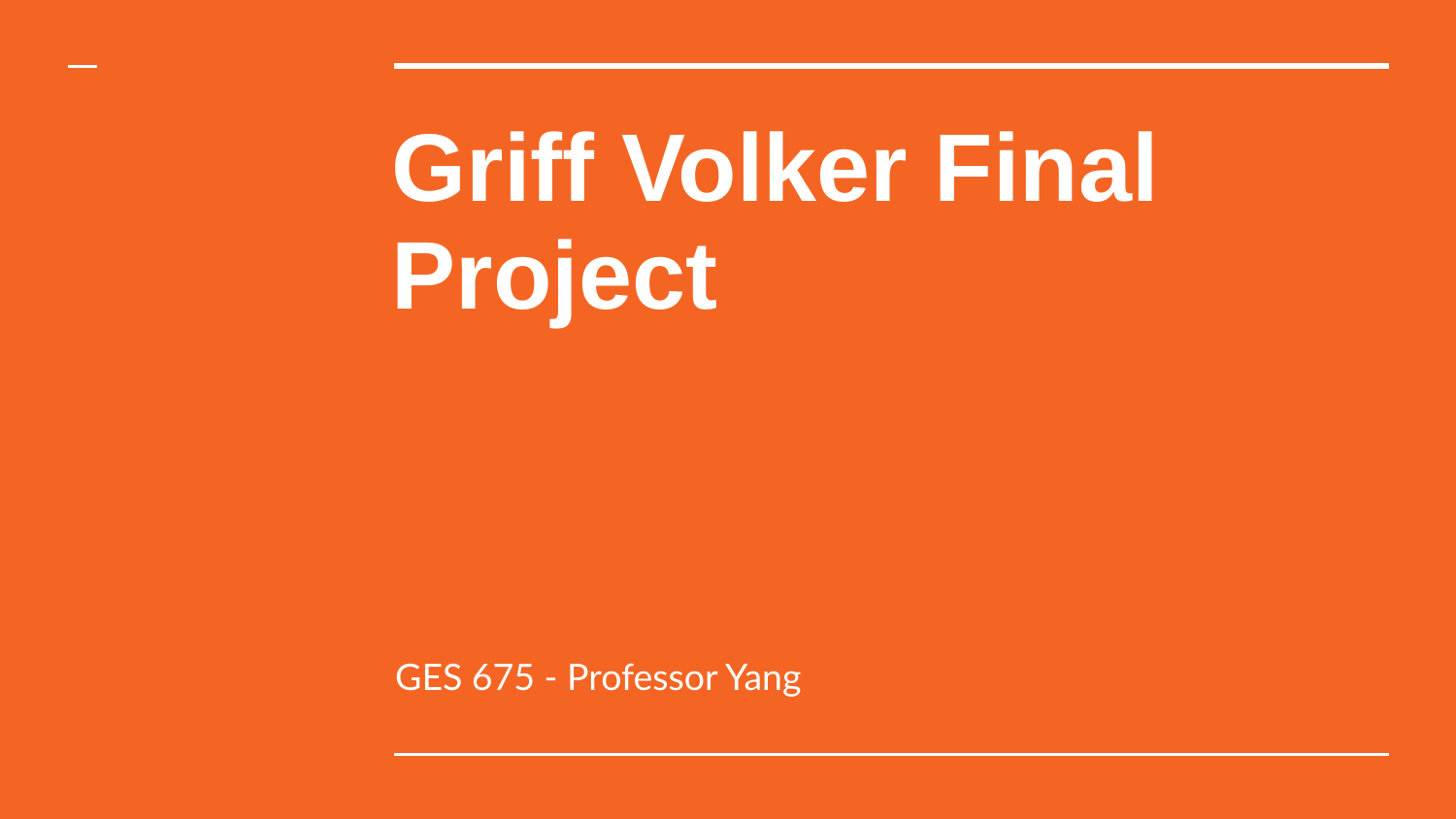

# Griff Volker Final Project
GES 675 - Professor Yang